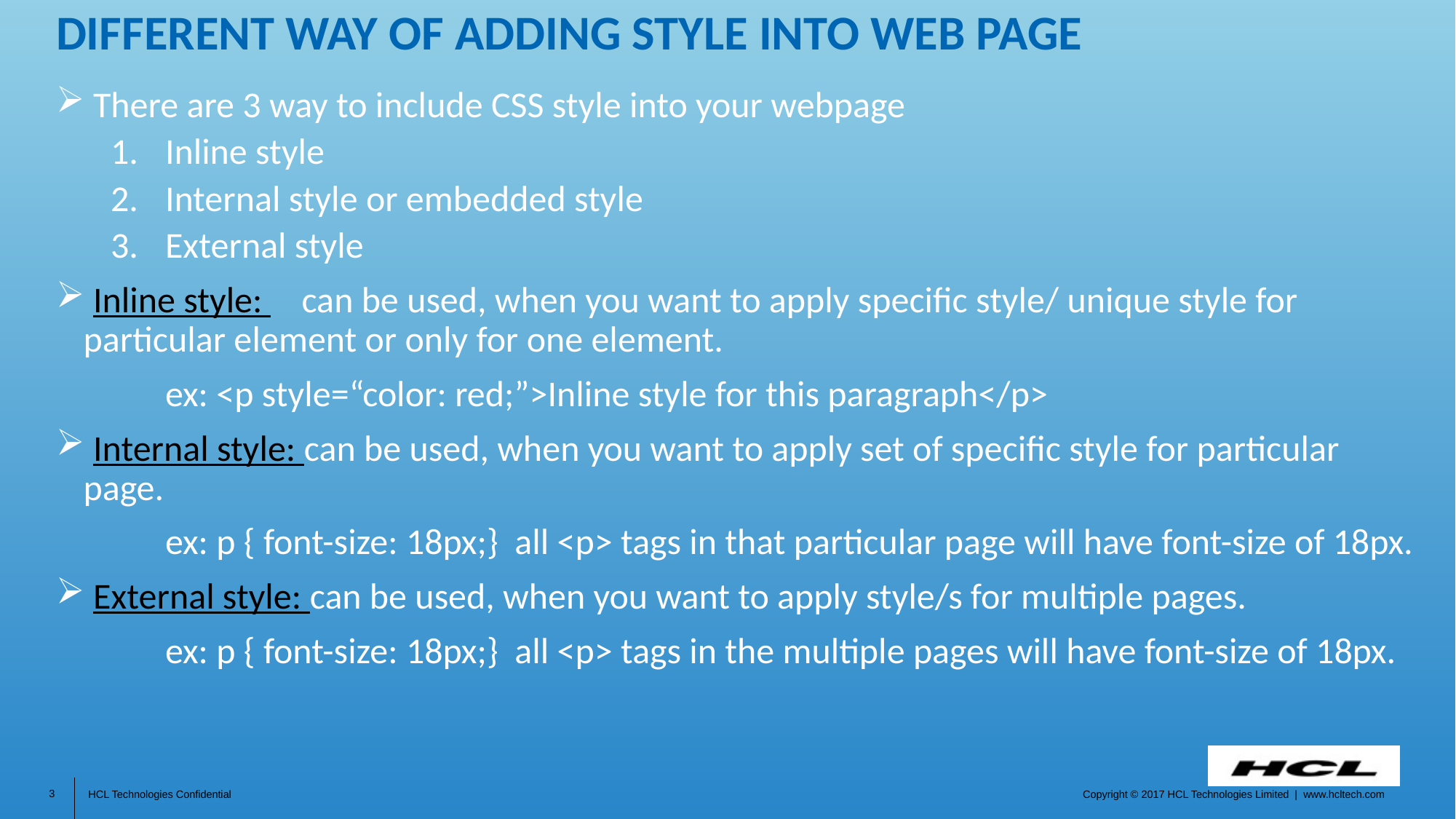

# Different way of adding style into web page
 There are 3 way to include CSS style into your webpage
Inline style
Internal style or embedded style
External style
 Inline style: 	can be used, when you want to apply specific style/ unique style for particular element or only for one element.
	ex: <p style=“color: red;”>Inline style for this paragraph</p>
 Internal style: can be used, when you want to apply set of specific style for particular page.
	ex: p { font-size: 18px;}  all <p> tags in that particular page will have font-size of 18px.
 External style: can be used, when you want to apply style/s for multiple pages.
	ex: p { font-size: 18px;}  all <p> tags in the multiple pages will have font-size of 18px.